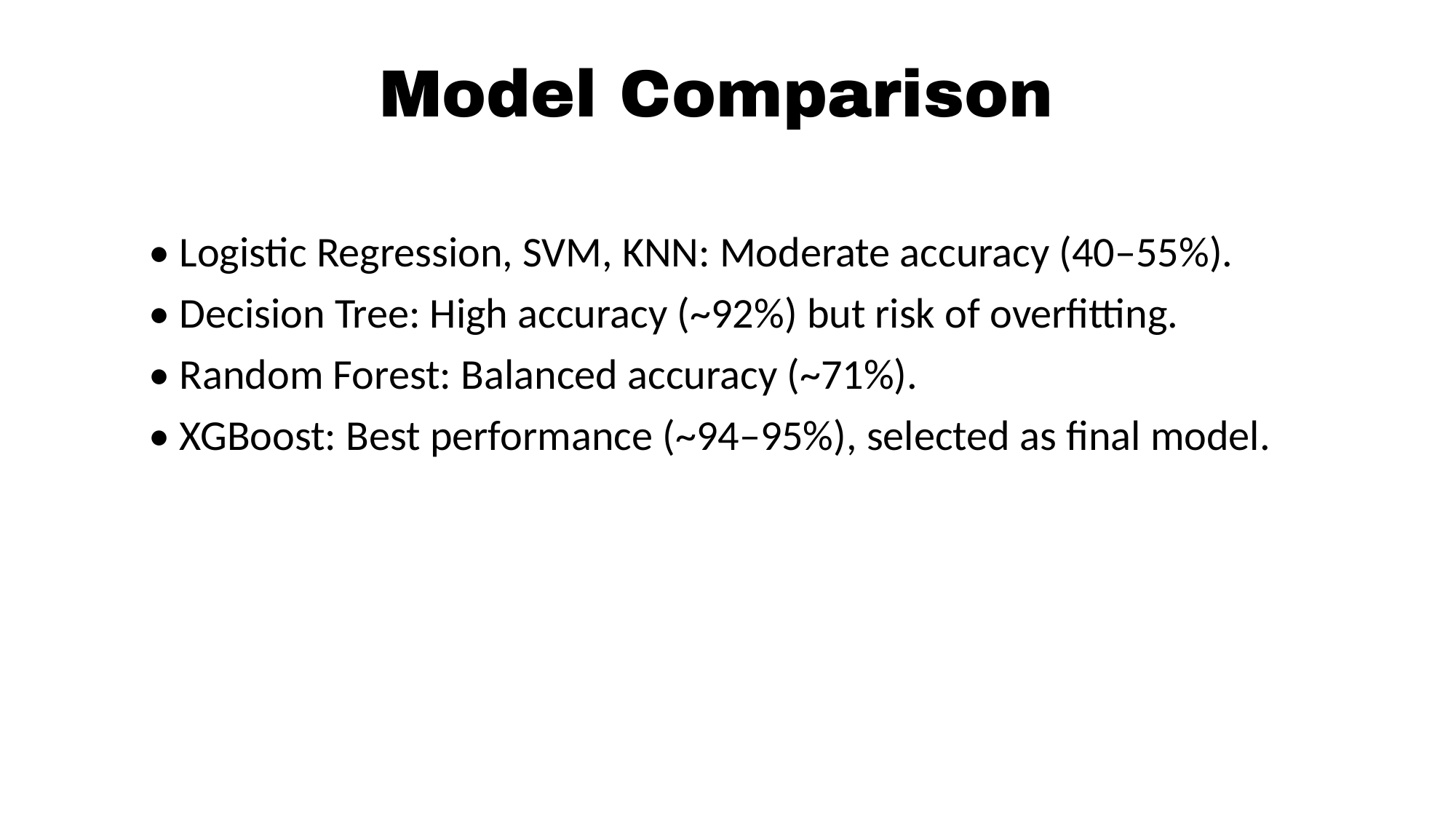

Model Comparison
• Logistic Regression, SVM, KNN: Moderate accuracy (40–55%).
• Decision Tree: High accuracy (~92%) but risk of overfitting.
• Random Forest: Balanced accuracy (~71%).
• XGBoost: Best performance (~94–95%), selected as final model.